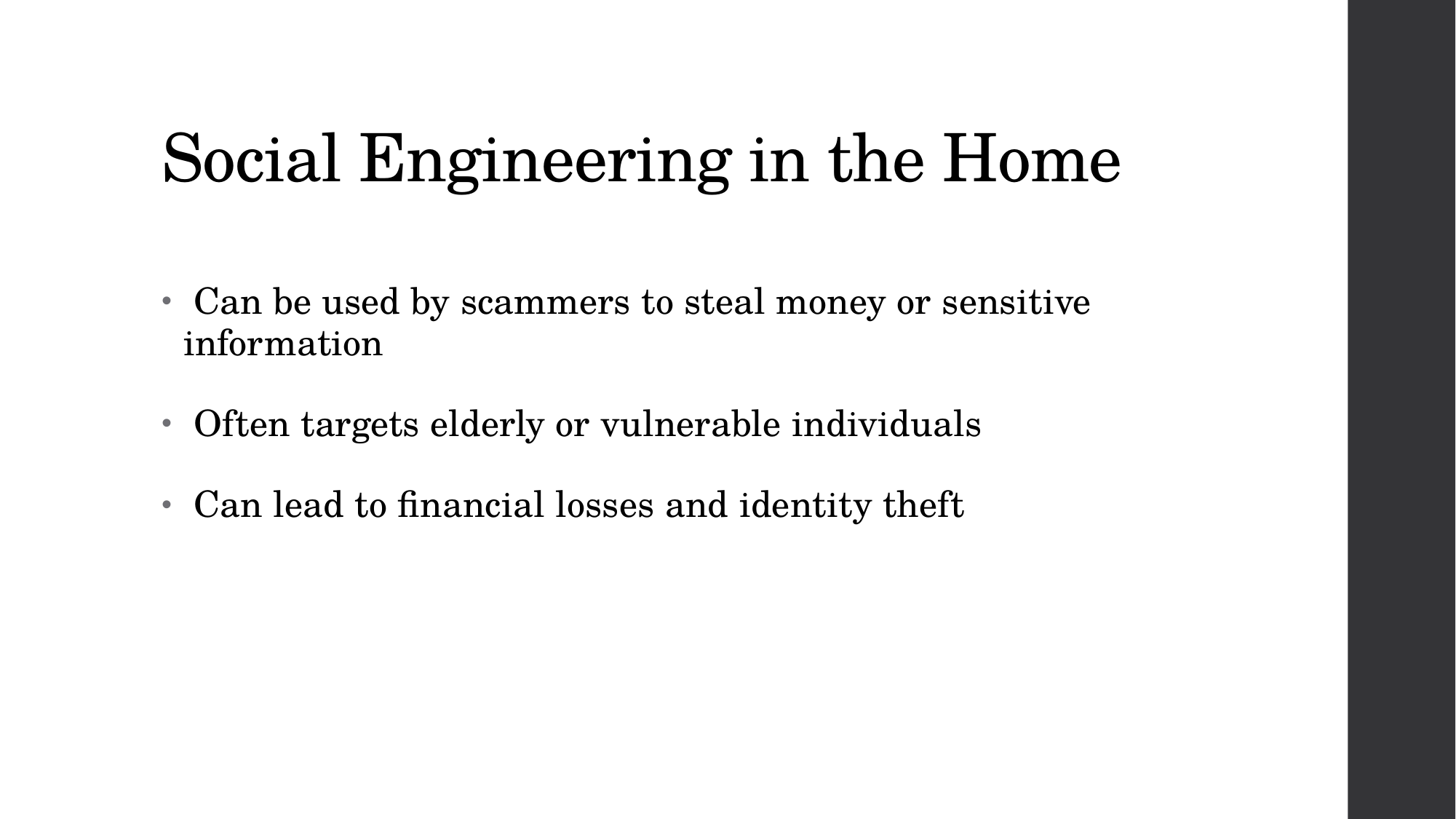

# Social Engineering in the Home

 Can be used by scammers to steal money or sensitive information
 Often targets elderly or vulnerable individuals
 Can lead to financial losses and identity theft